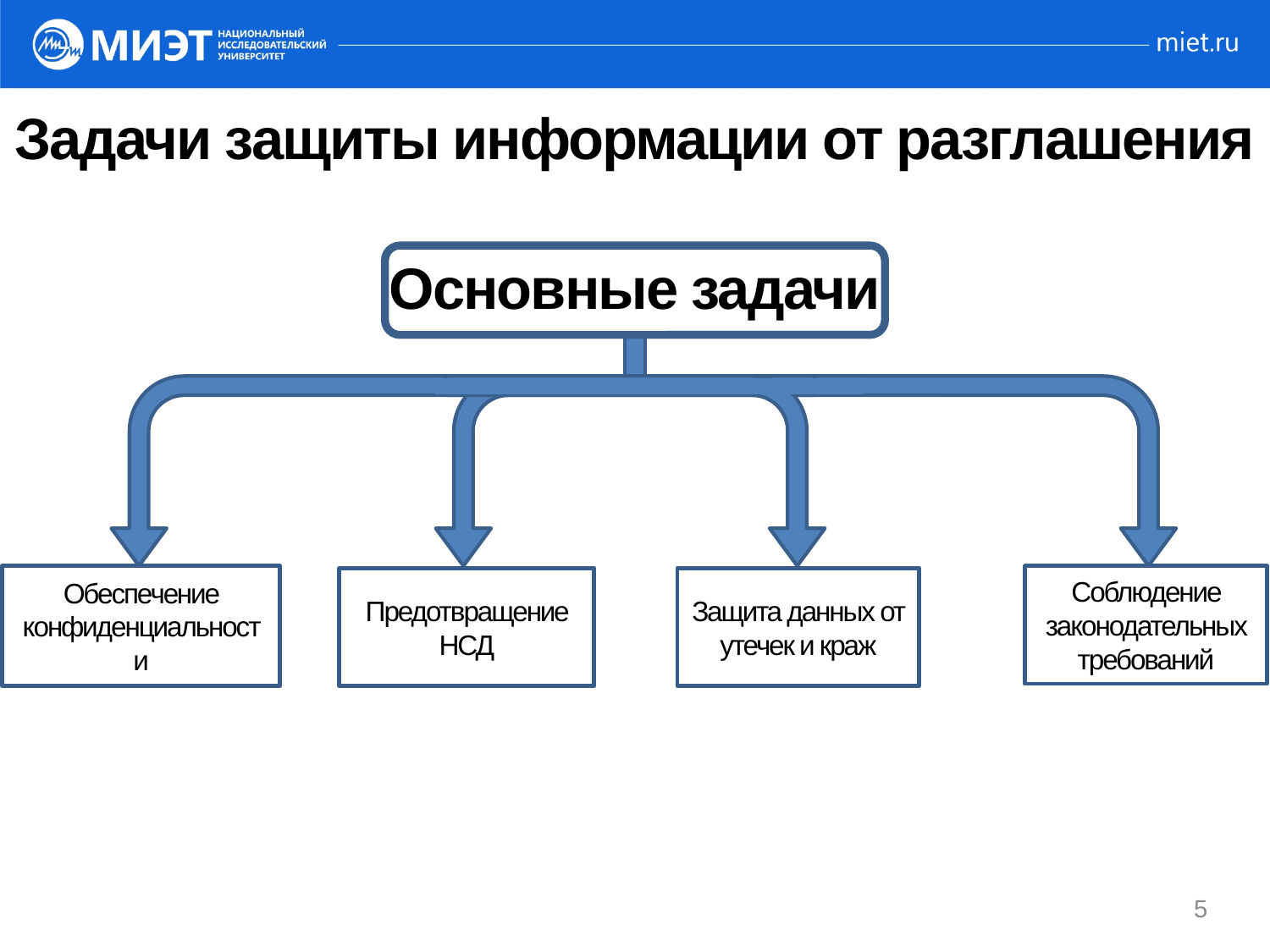

# Задачи защиты информации от разглашения
Основные задачи

Обеспечение конфиденциальности
Соблюдение законодательных требований
Защита данных от утечек и краж
Предотвращение НСД
5